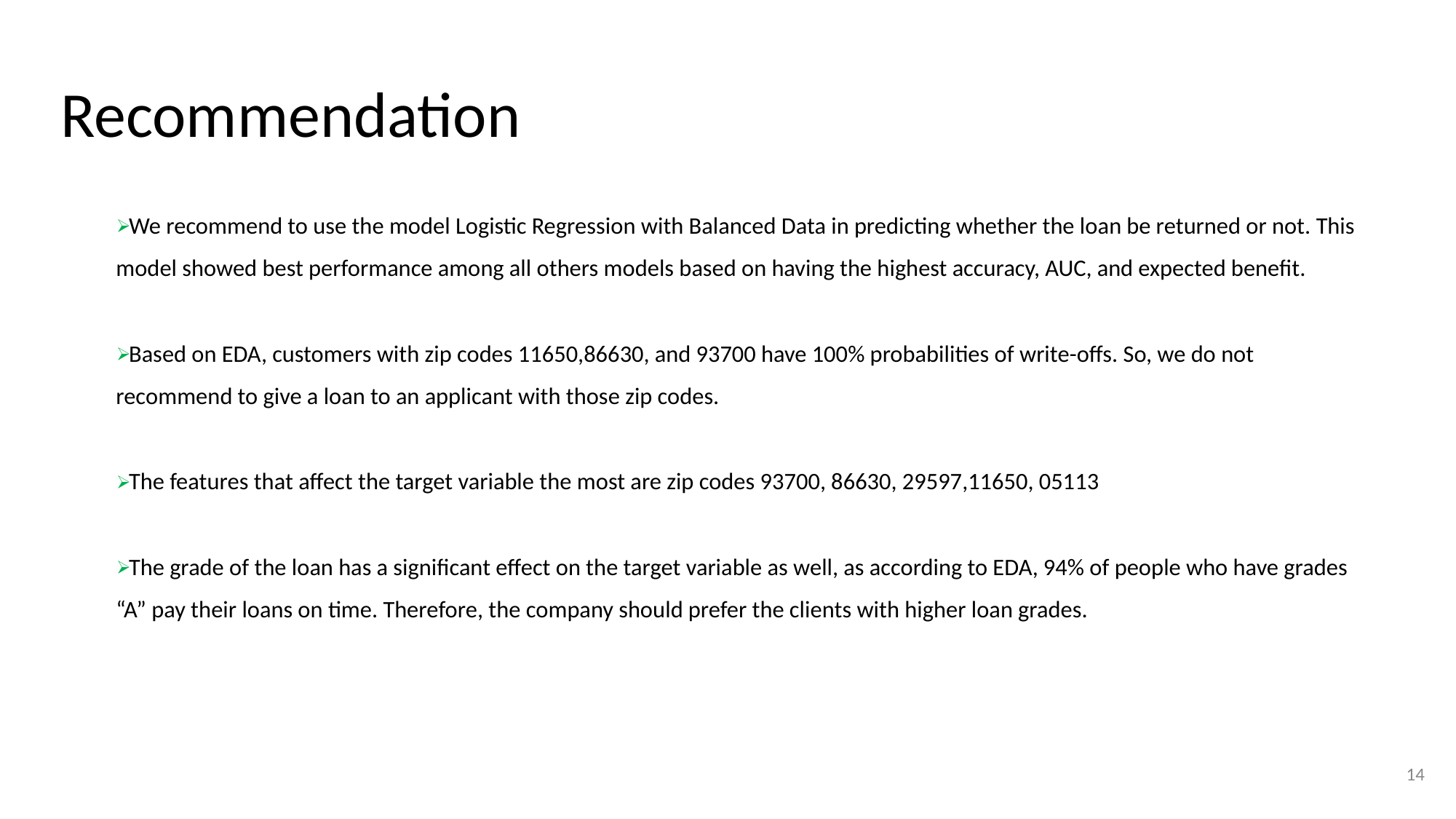

# Recommendation
We recommend to use the model Logistic Regression with Balanced Data in predicting whether the loan be returned or not. This model showed best performance among all others models based on having the highest accuracy, AUC, and expected benefit.

Based on EDA, customers with zip codes 11650,86630, and 93700 have 100% probabilities of write-offs. So, we do not recommend to give a loan to an applicant with those zip codes.

The features that affect the target variable the most are zip codes 93700, 86630, 29597,11650, 05113

The grade of the loan has a significant effect on the target variable as well, as according to EDA, 94% of people who have grades “A” pay their loans on time. Therefore, the company should prefer the clients with higher loan grades.

14